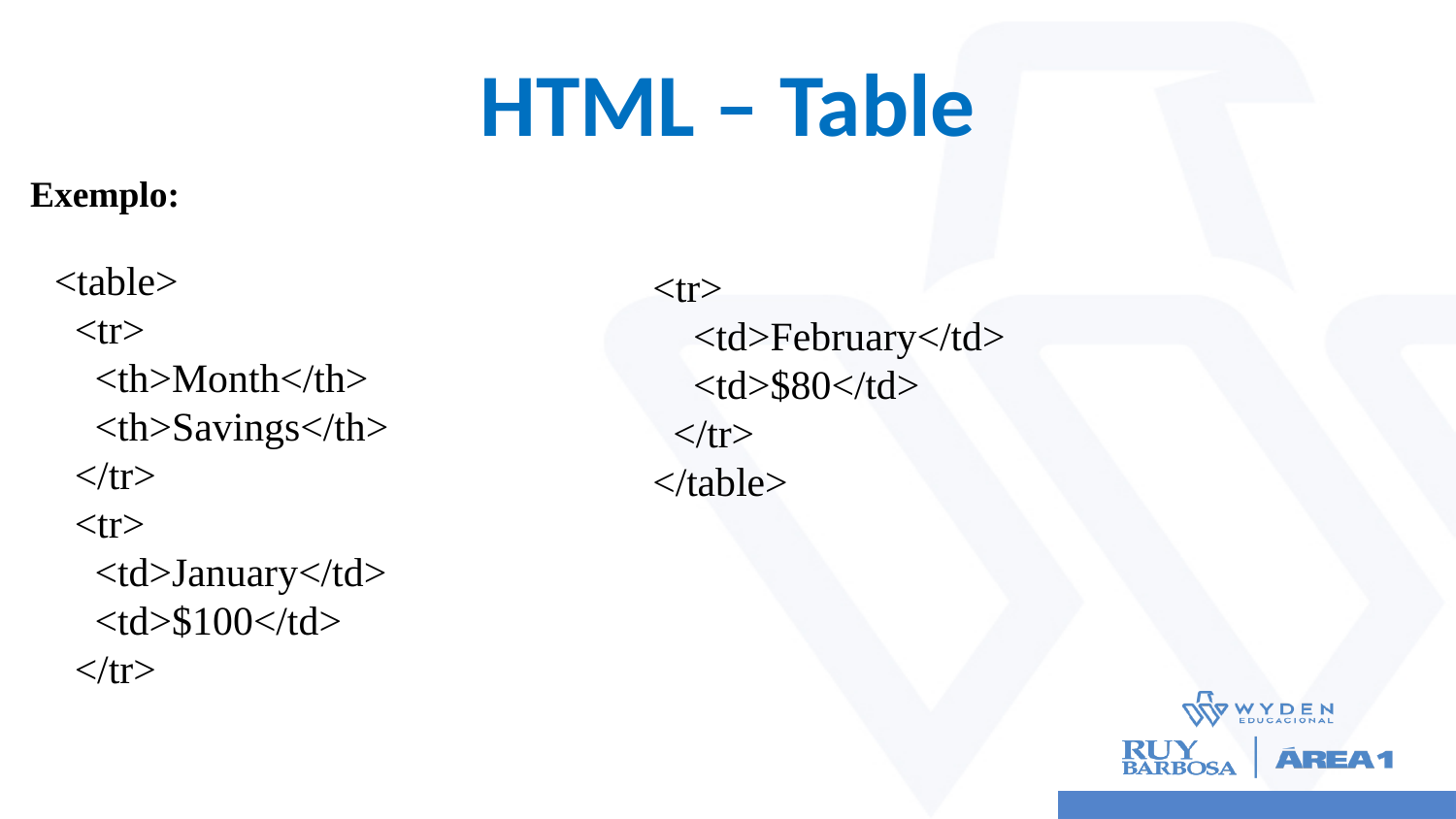

# HTML – Table
Exemplo:
<table>
  <tr>
    <th>Month</th>
    <th>Savings</th>
  </tr>
  <tr>
    <td>January</td>
    <td>$100</td>
  </tr>

<tr>
    <td>February</td>
    <td>$80</td>
  </tr>
</table>